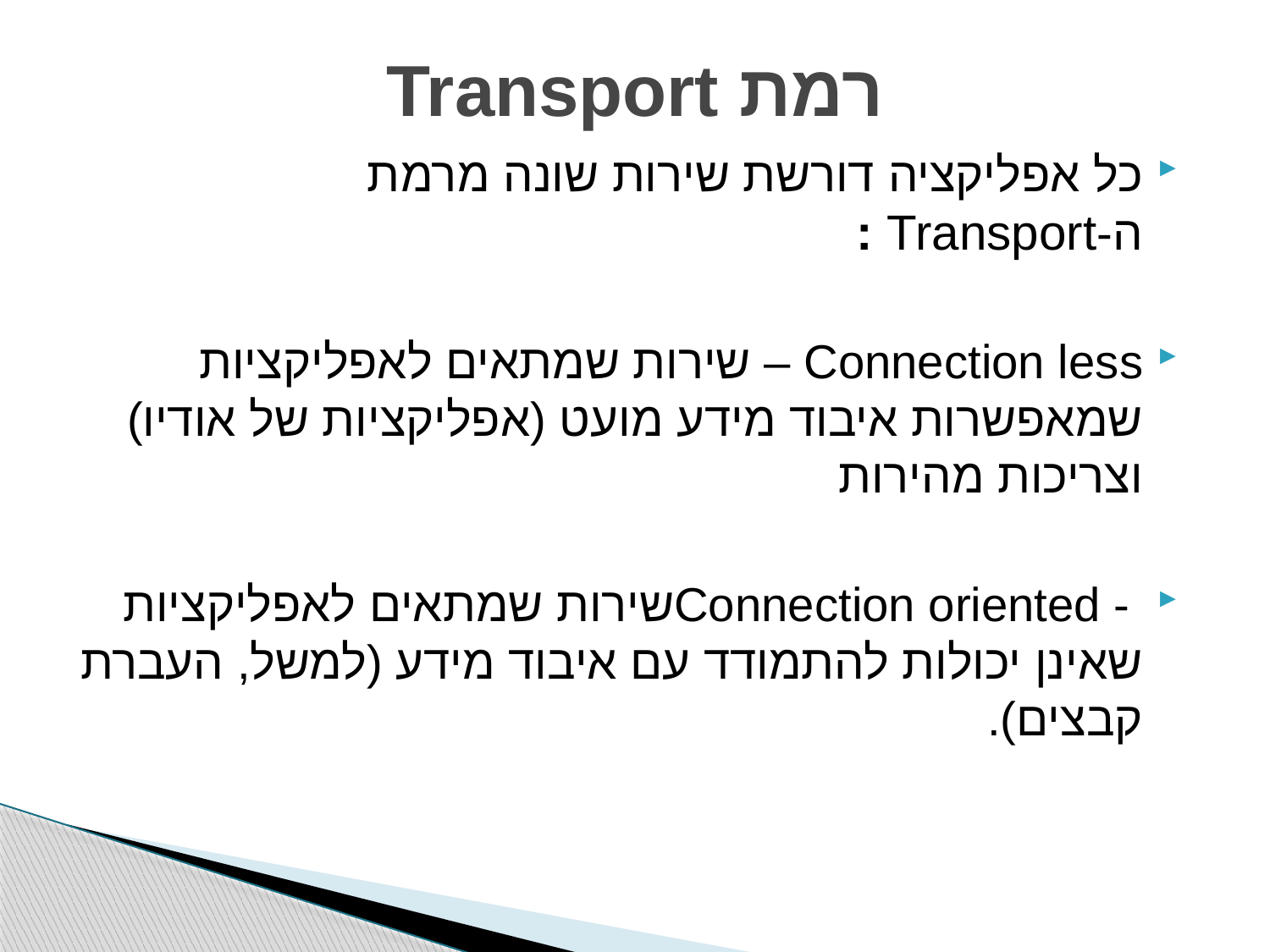

# רמת Transport
כל אפליקציה דורשת שירות שונה מרמת ה-Transport :

Connection less – שירות שמתאים לאפליקציות שמאפשרות איבוד מידע מועט (אפליקציות של אודיו) וצריכות מהירות

 - Connection orientedשירות שמתאים לאפליקציות שאינן יכולות להתמודד עם איבוד מידע (למשל, העברת קבצים).